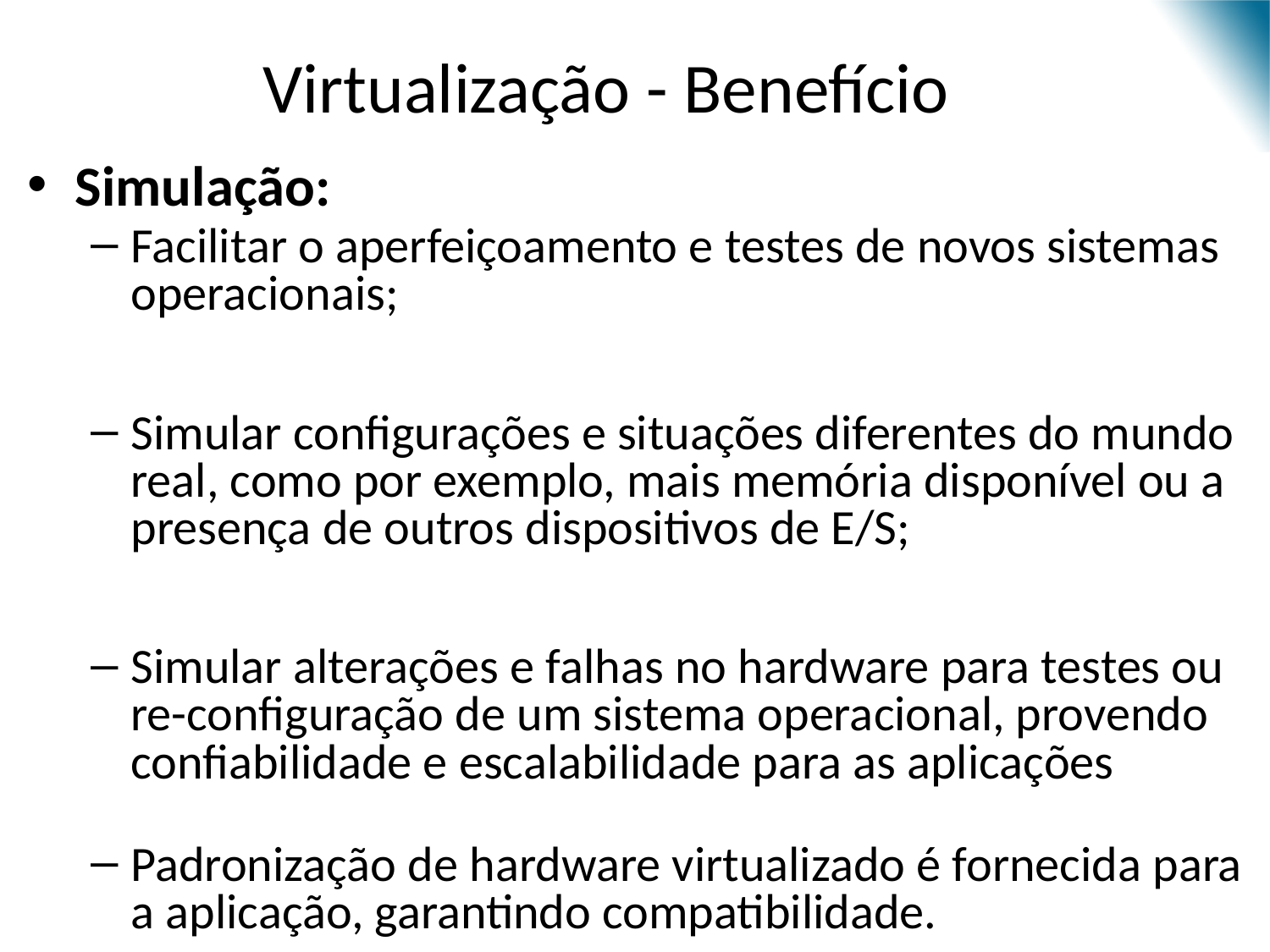

# Virtualização - Benefício
Simulação:
Facilitar o aperfeiçoamento e testes de novos sistemas operacionais;

Simular configurações e situações diferentes do mundo real, como por exemplo, mais memória disponível ou a presença de outros dispositivos de E/S;

Simular alterações e falhas no hardware para testes ou re-configuração de um sistema operacional, provendo confiabilidade e escalabilidade para as aplicações
Padronização de hardware virtualizado é fornecida para a aplicação, garantindo compatibilidade.